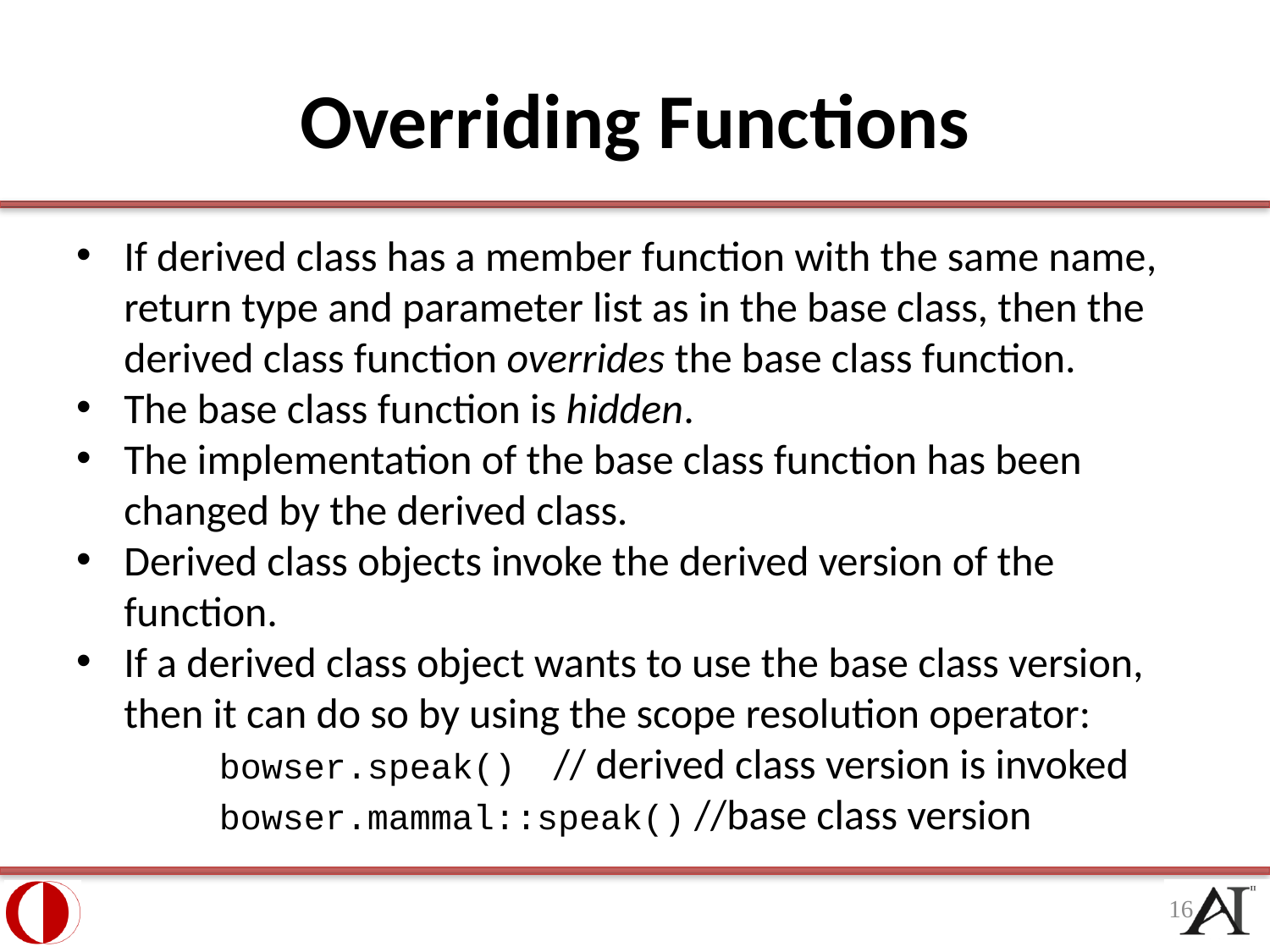

# Overriding Functions
If derived class has a member function with the same name, return type and parameter list as in the base class, then the derived class function overrides the base class function.
The base class function is hidden.
The implementation of the base class function has been changed by the derived class.
Derived class objects invoke the derived version of the function.
If a derived class object wants to use the base class version, then it can do so by using the scope resolution operator:
               bowser.speak()    // derived class version is invoked
               bowser.mammal::speak() //base class version
16